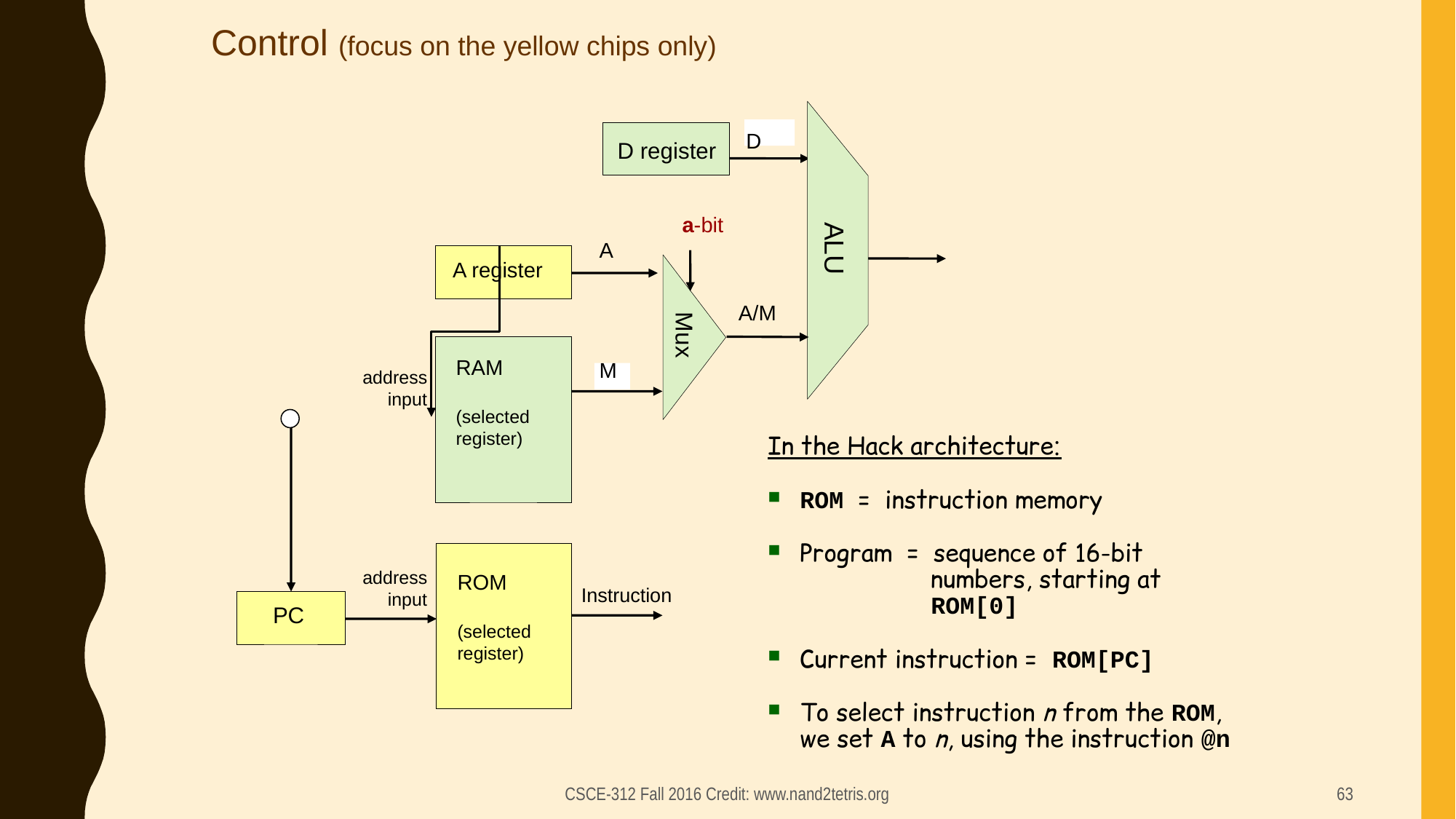

Control (focus on the yellow chips only)

D
D register

a-bit
ALU
A

A register

A/M
Mux

RAM
(selected register)
M

address
input

In the Hack architecture:
ROM  =  instruction memory
Program  =  sequence of 16-bit
                  numbers, starting at
                  ROM[0]
Current instruction =  ROM[PC]
To select instruction n from the ROM, we set A to n, using the instruction @n

address
input
ROM
(selected register)
Instruction

PC

CSCE-312 Fall 2016 Credit: www.nand2tetris.org
63